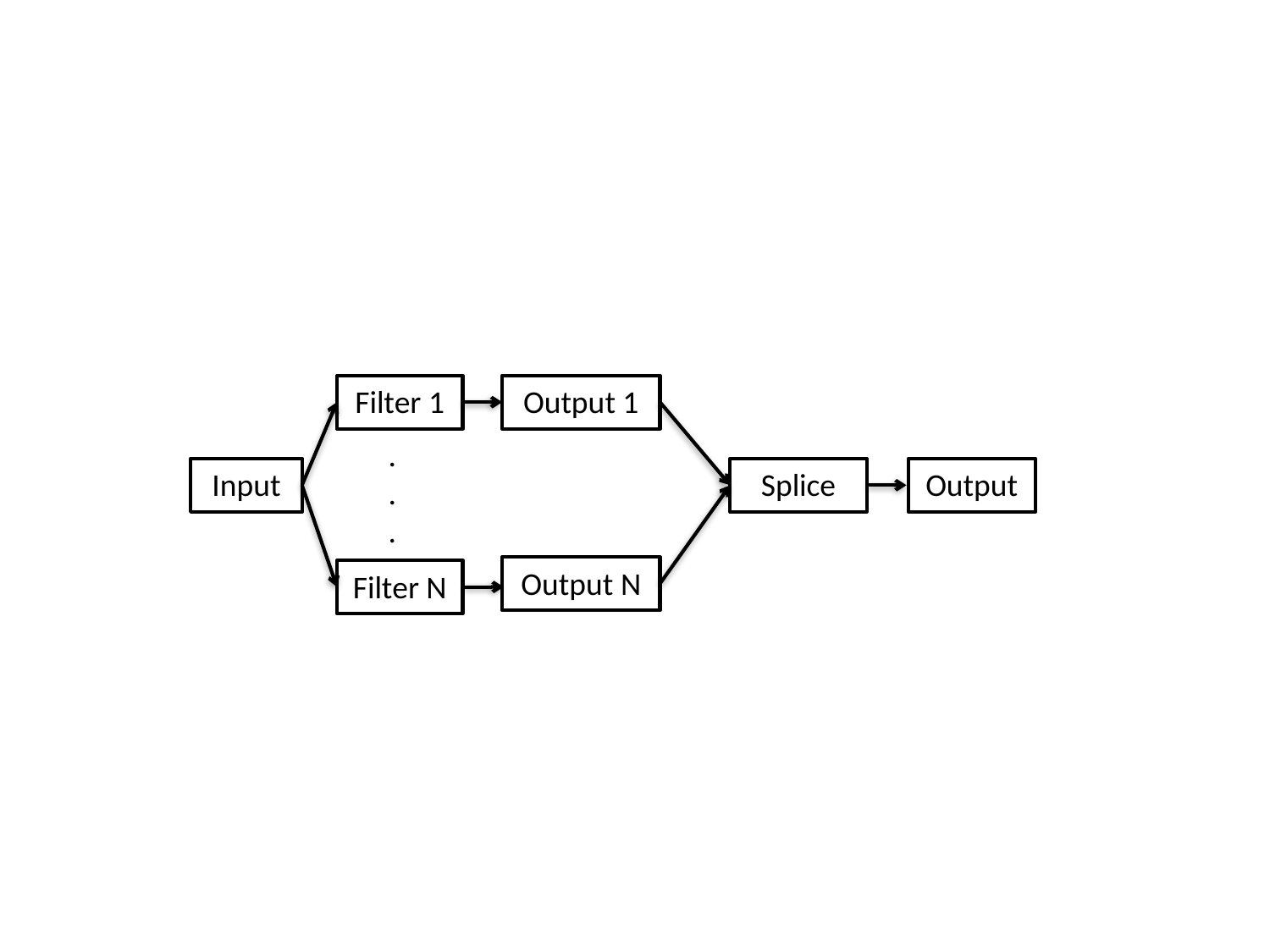

#
Filter 1
Output 1
.
.
.
Input
Splice
Output
Output N
Filter N